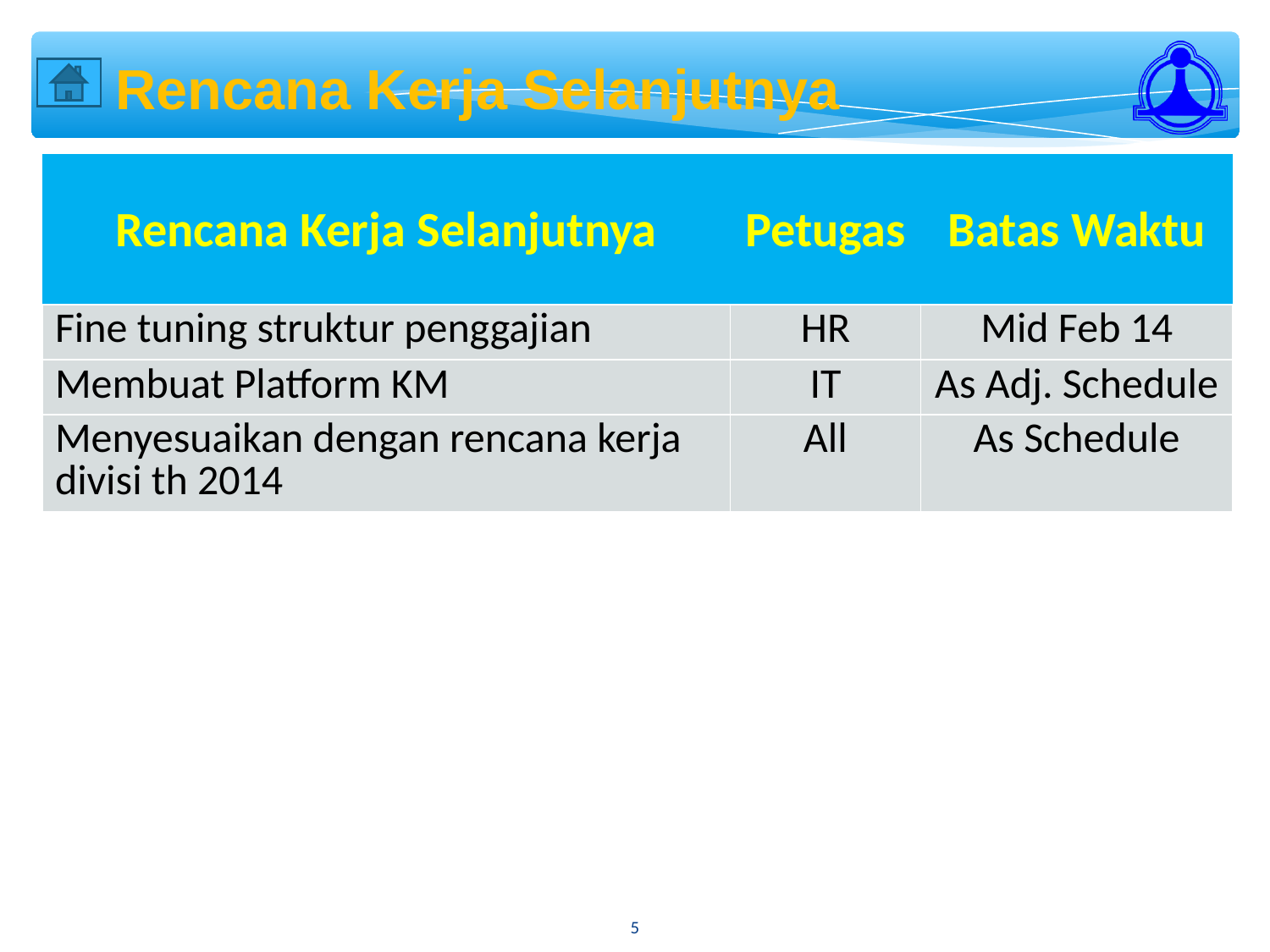

Rencana Kerja Selanjutnya

| Rencana Kerja Selanjutnya | Petugas | Batas Waktu |
| --- | --- | --- |
| Fine tuning struktur penggajian | HR | Mid Feb 14 |
| Membuat Platform KM | IT | As Adj. Schedule |
| Menyesuaikan dengan rencana kerja divisi th 2014 | All | As Schedule |
5